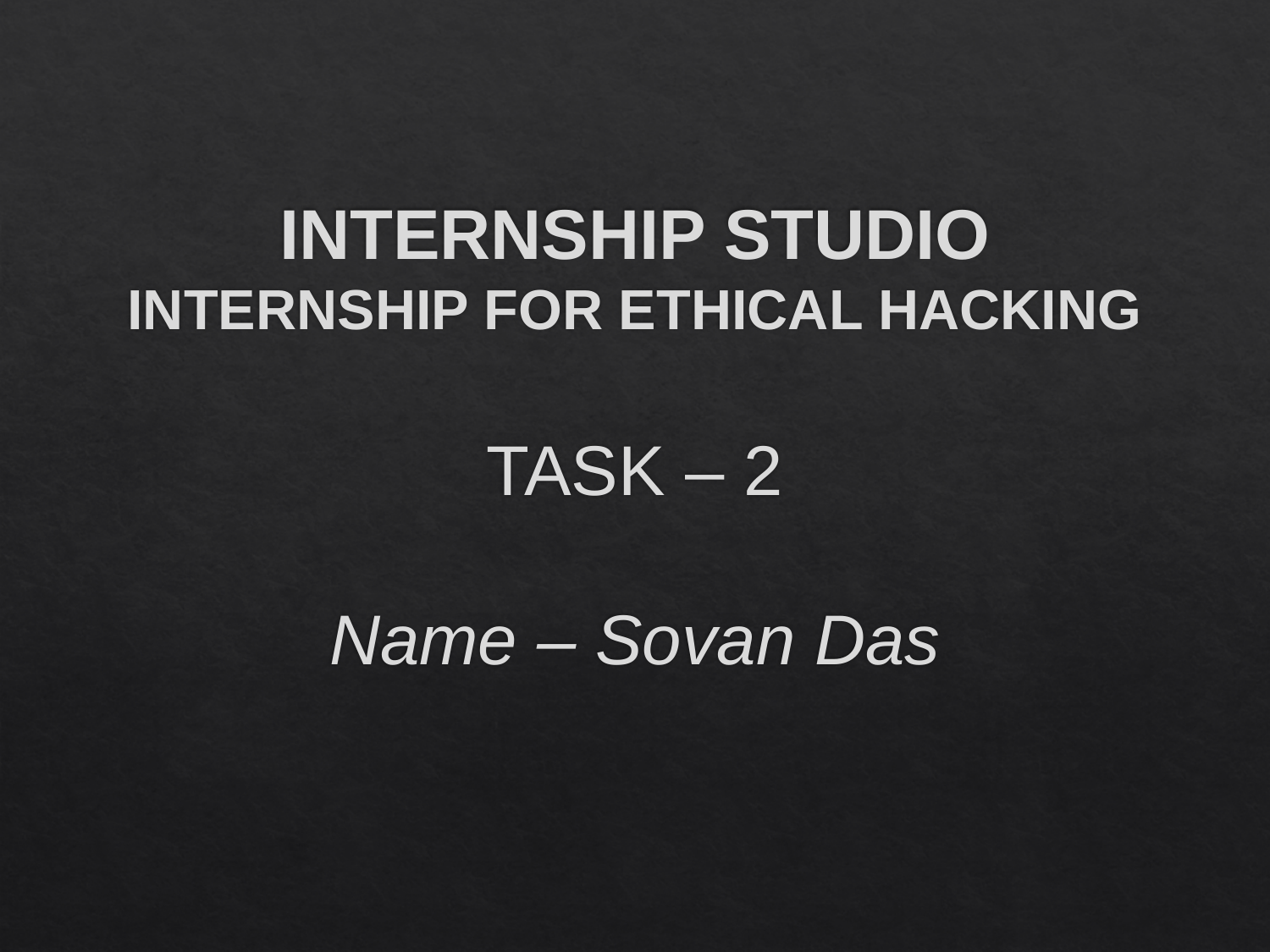

# INTERNSHIP STUDIO INTERNSHIP FOR ETHICAL HACKING TASK – 2 Name – Sovan Das